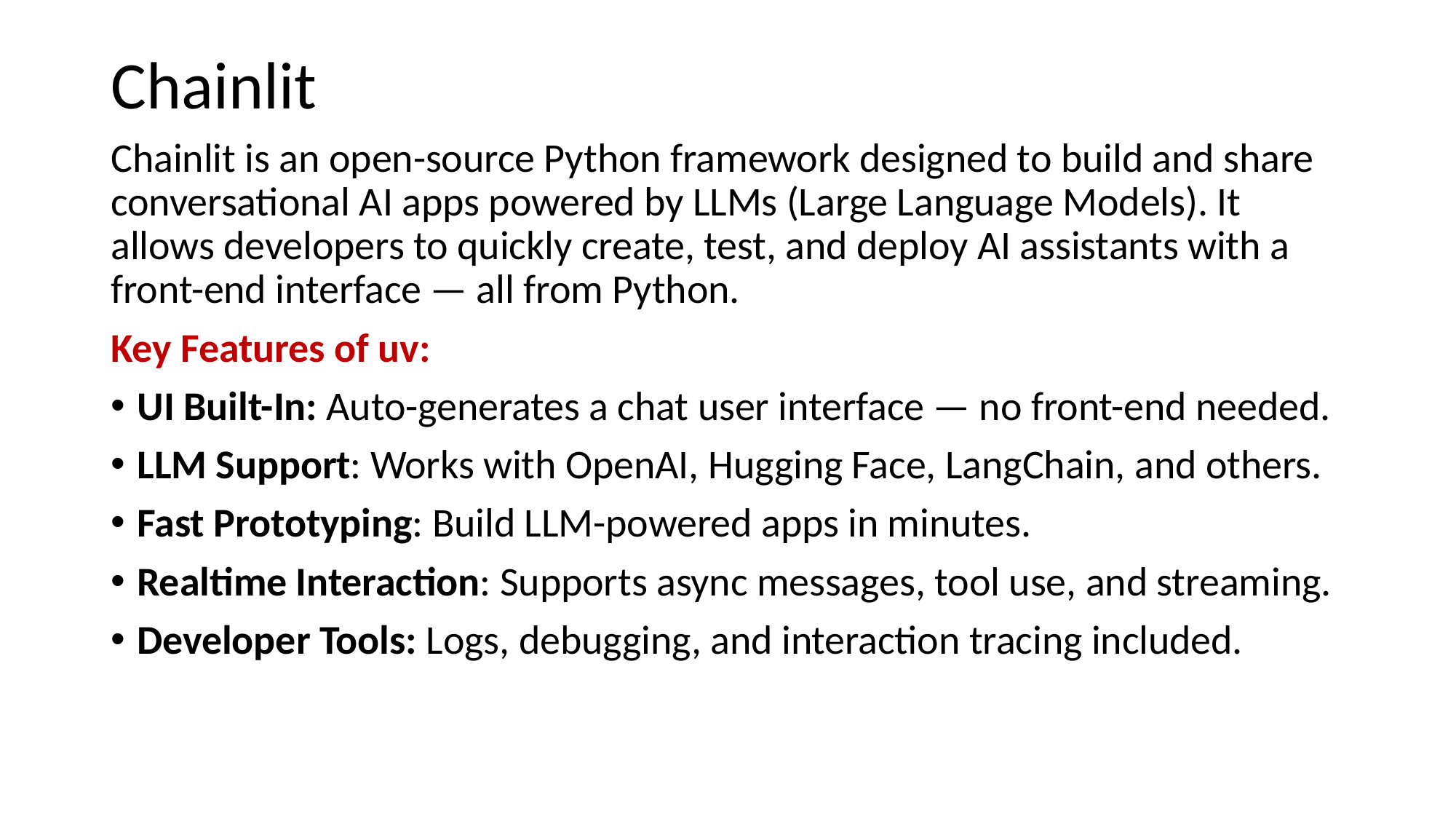

# Chainlit
Chainlit is an open-source Python framework designed to build and share conversational AI apps powered by LLMs (Large Language Models). It allows developers to quickly create, test, and deploy AI assistants with a front-end interface — all from Python.
Key Features of uv:
UI Built-In: Auto-generates a chat user interface — no front-end needed.
LLM Support: Works with OpenAI, Hugging Face, LangChain, and others.
Fast Prototyping: Build LLM-powered apps in minutes.
Realtime Interaction: Supports async messages, tool use, and streaming.
Developer Tools: Logs, debugging, and interaction tracing included.